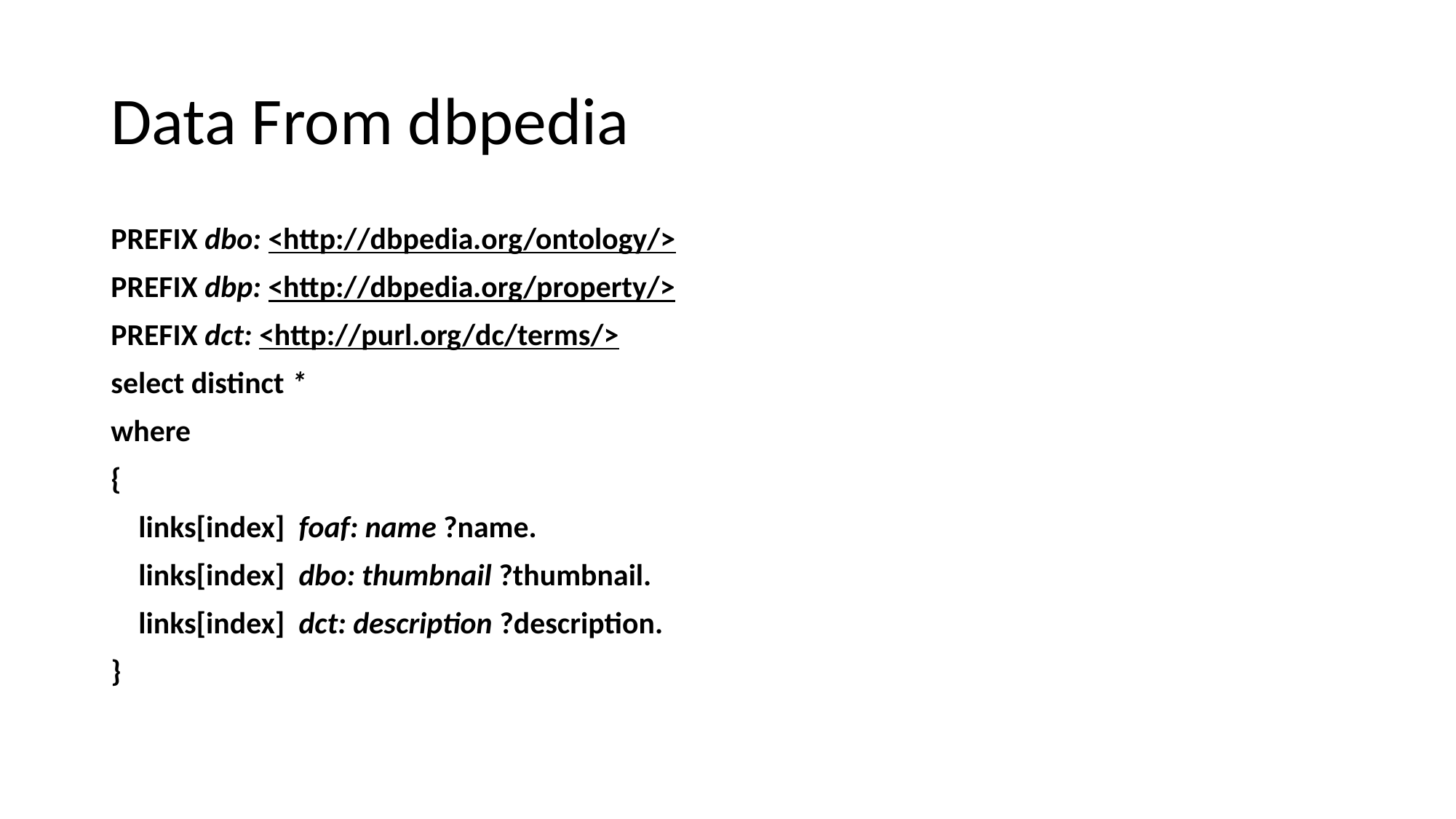

# Data From dbpedia
PREFIX dbo: <http://dbpedia.org/ontology/>
PREFIX dbp: <http://dbpedia.org/property/>
PREFIX dct: <http://purl.org/dc/terms/>
select distinct *
where
{
    links[index]  foaf: name ?name.
    links[index]  dbo: thumbnail ?thumbnail.
    links[index]  dct: description ?description.
}